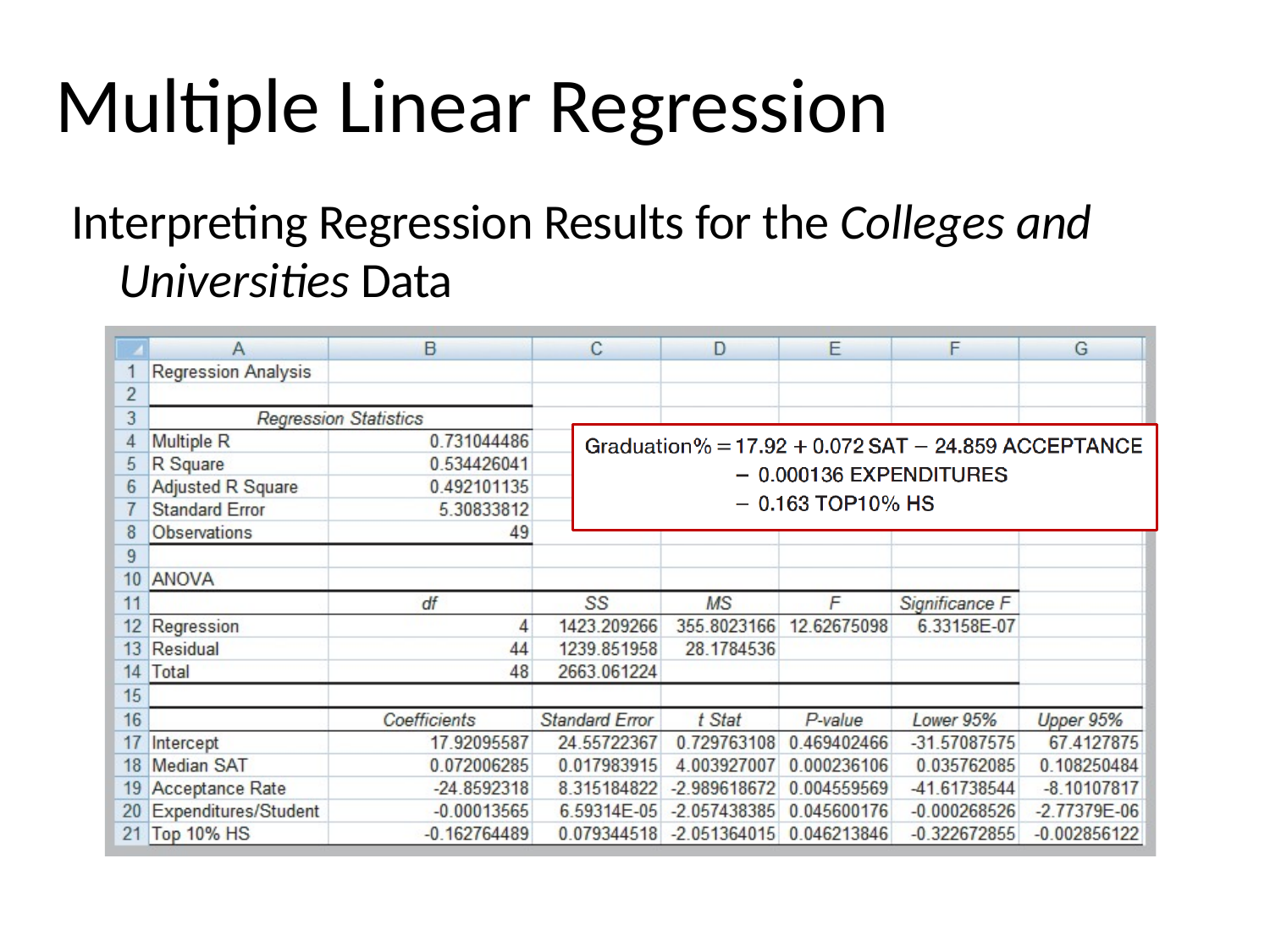

# Multiple Linear Regression
Interpreting Regression Results for the Colleges and  Universities Data